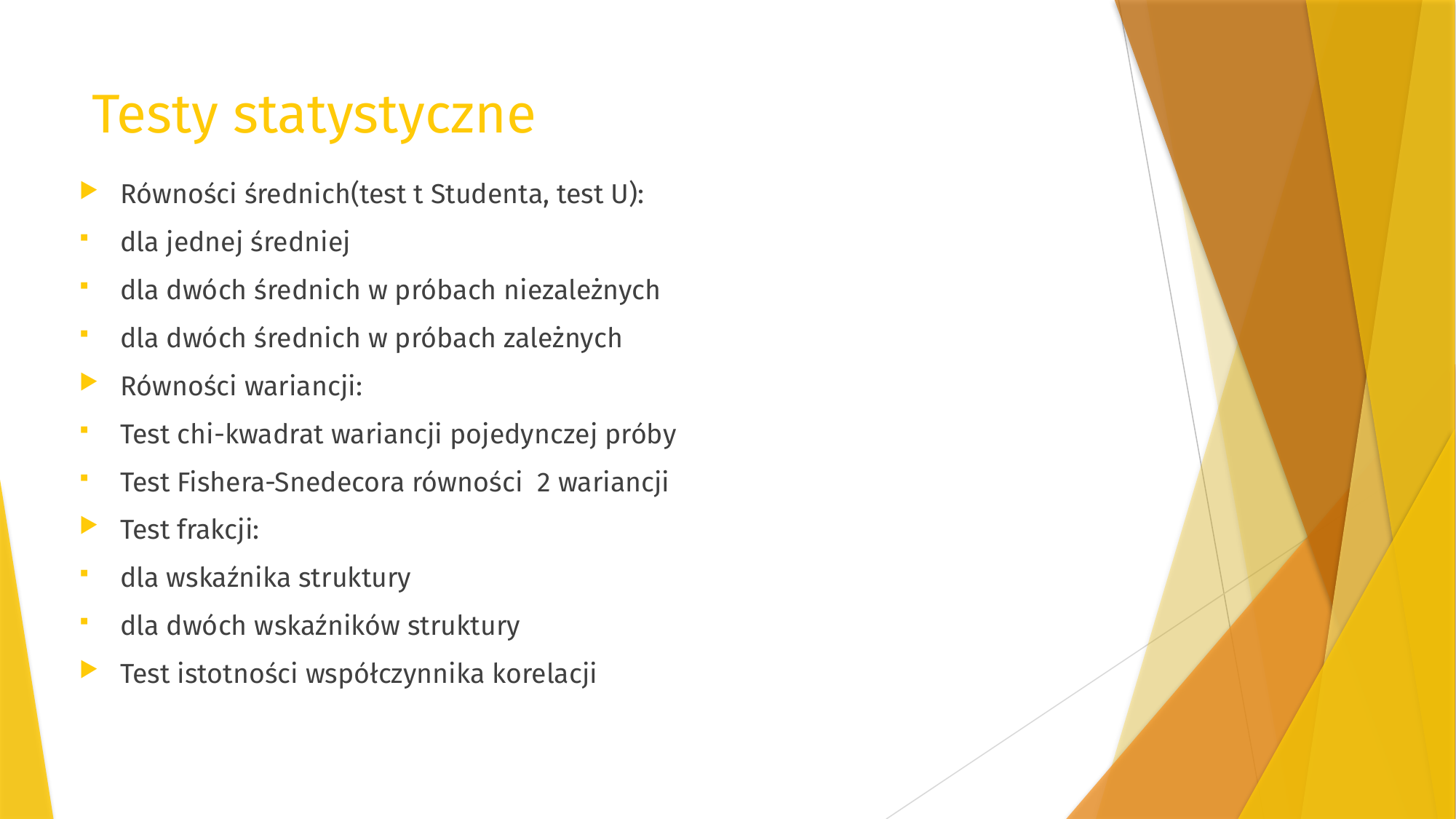

# Testy statystyczne
Równości średnich(test t Studenta, test U):
dla jednej średniej
dla dwóch średnich w próbach niezależnych
dla dwóch średnich w próbach zależnych
Równości wariancji:
Test chi-kwadrat wariancji pojedynczej próby
Test Fishera-Snedecora równości  2 wariancji
Test frakcji:
dla wskaźnika struktury
dla dwóch wskaźników struktury
Test istotności współczynnika korelacji